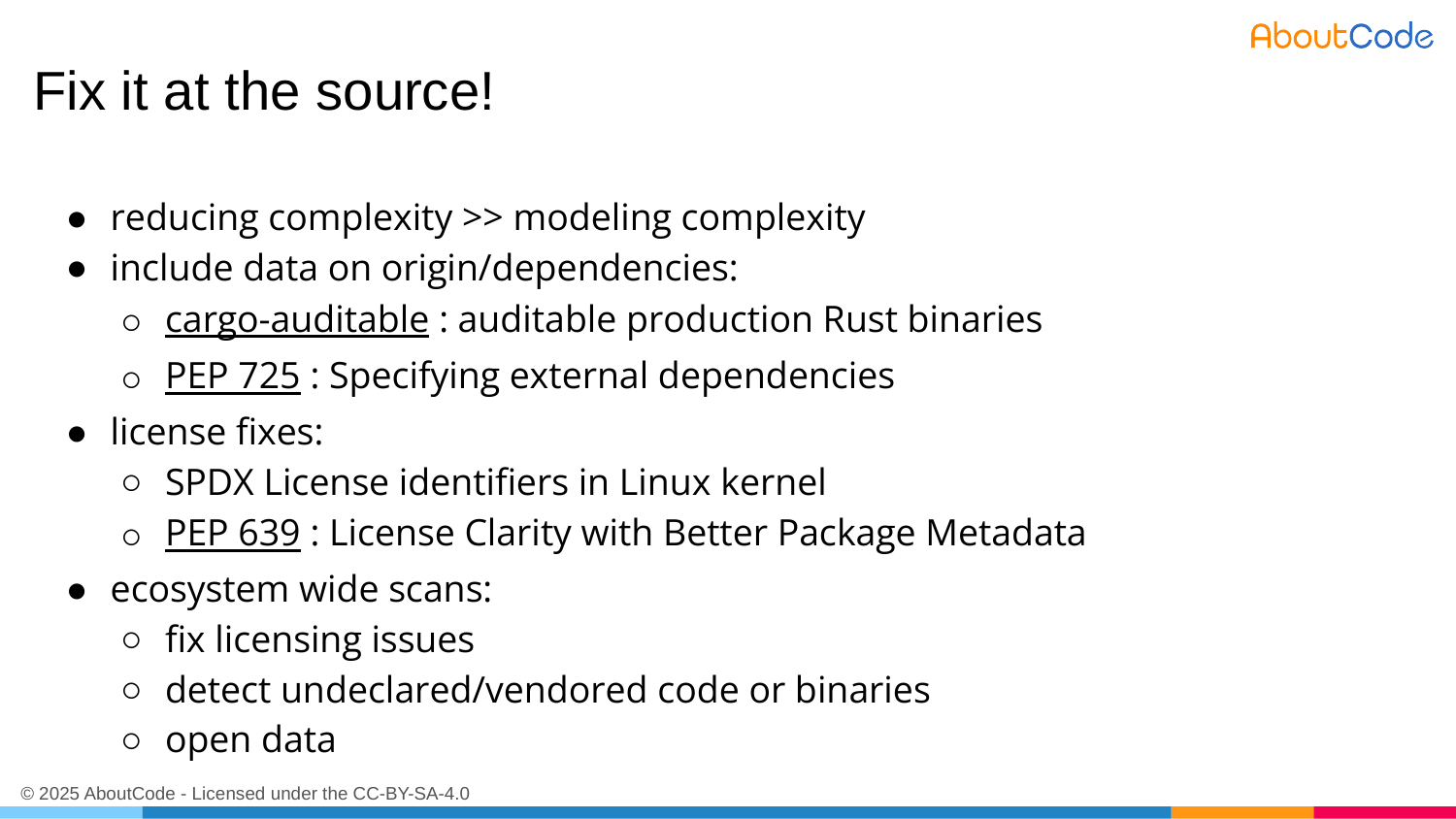

# Fix it at the source!
reducing complexity >> modeling complexity
include data on origin/dependencies:
cargo-auditable : auditable production Rust binaries
PEP 725 : Specifying external dependencies
license fixes:
SPDX License identifiers in Linux kernel
PEP 639 : License Clarity with Better Package Metadata
ecosystem wide scans:
fix licensing issues
detect undeclared/vendored code or binaries
open data